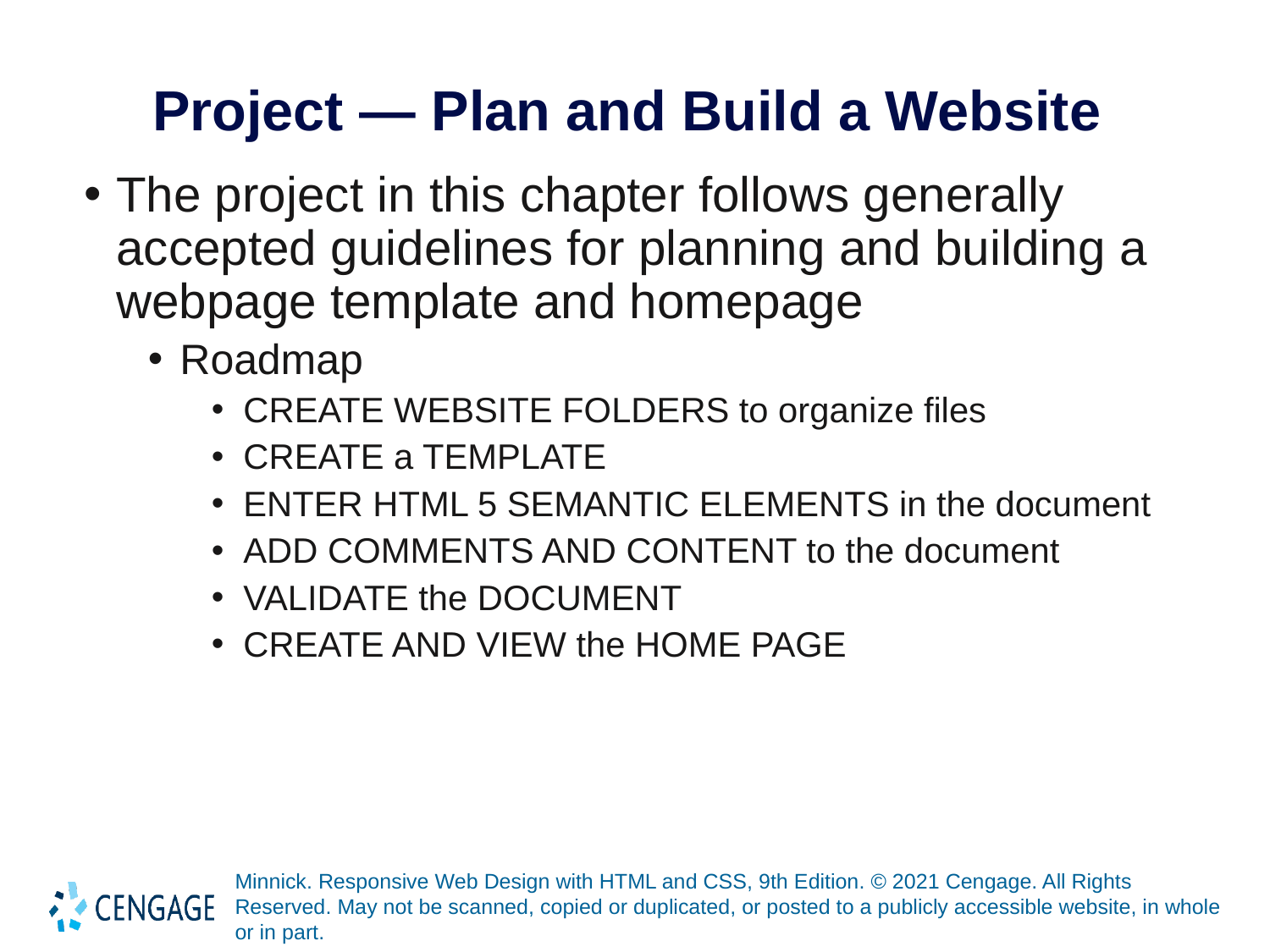

# Project — Plan and Build a Website
The project in this chapter follows generally accepted guidelines for planning and building a webpage template and homepage
Roadmap
CREATE WEBSITE FOLDERS to organize files
CREATE a TEMPLATE
ENTER HTML 5 SEMANTIC ELEMENTS in the document
ADD COMMENTS AND CONTENT to the document
VALIDATE the DOCUMENT
CREATE AND VIEW the HOME PAGE
Minnick. Responsive Web Design with HTML and CSS, 9th Edition. © 2021 Cengage. All Rights Reserved. May not be scanned, copied or duplicated, or posted to a publicly accessible website, in whole or in part.